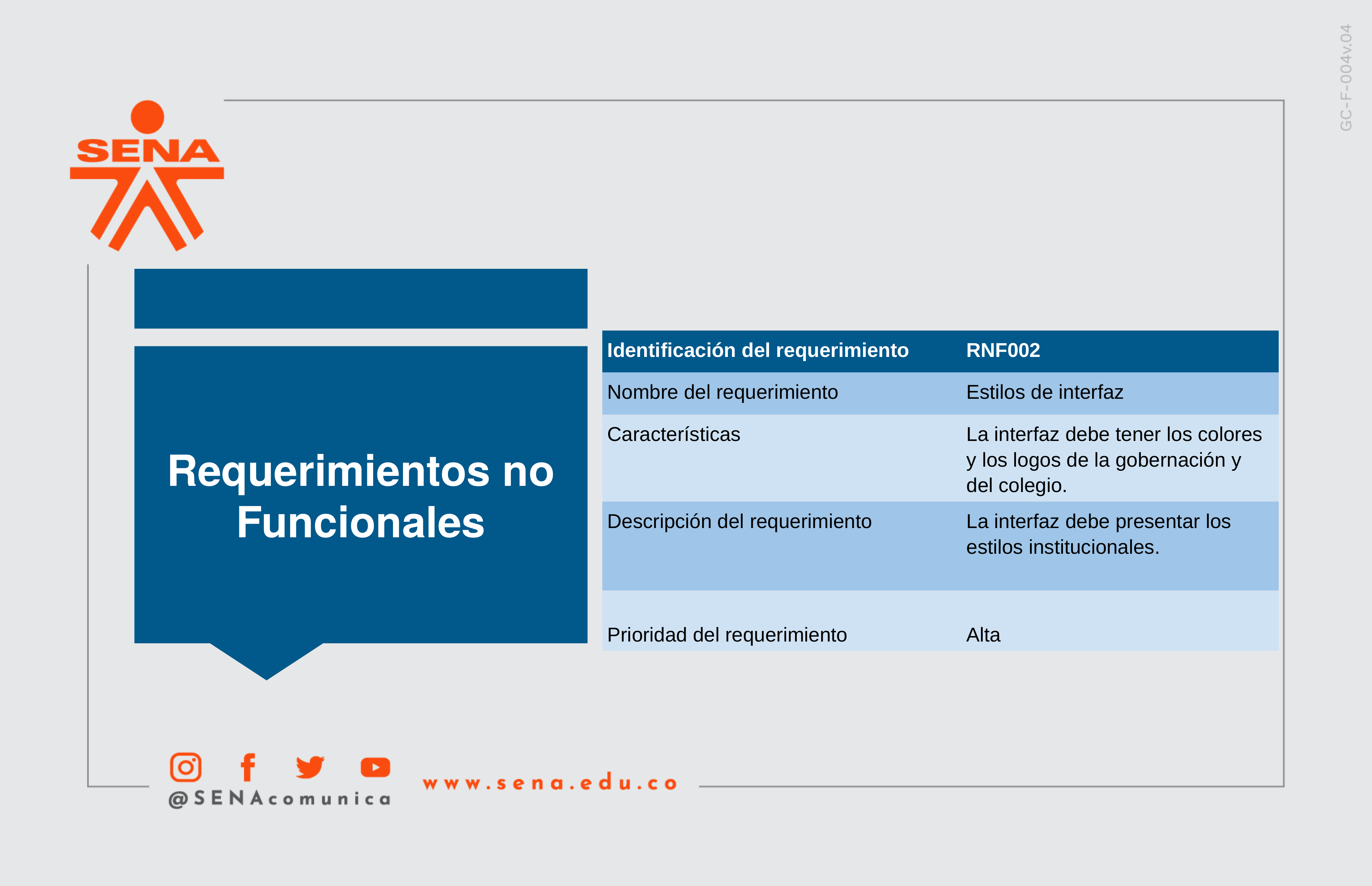

Requerimientos no Funcionales
| Identificación del requerimiento | RNF002 |
| --- | --- |
| Nombre del requerimiento | Estilos de interfaz |
| Características | La interfaz debe tener los colores y los logos de la gobernación y del colegio. |
| Descripción del requerimiento | La interfaz debe presentar los estilos institucionales. |
|  |  |
| Prioridad del requerimiento | Alta |